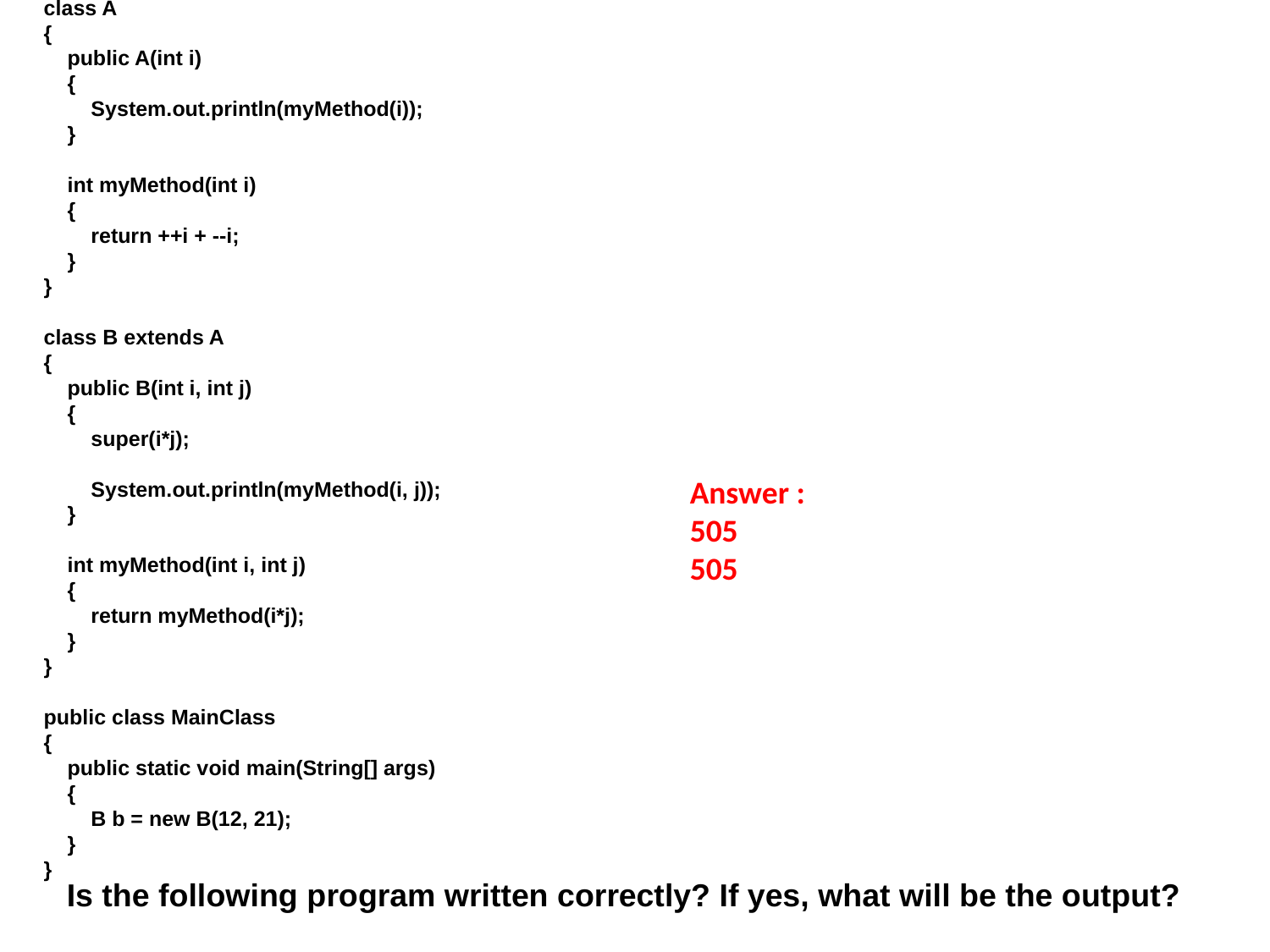

class A
{
    public A(int i)
    {
        System.out.println(myMethod(i));
    }

    int myMethod(int i)
    {
        return ++i + --i;
    }
}

class B extends A
{
    public B(int i, int j)
    {
        super(i*j);

        System.out.println(myMethod(i, j));
    }

    int myMethod(int i, int j)
    {
        return myMethod(i*j);
    }
}

public class MainClass
{
    public static void main(String[] args)
    {
        B b = new B(12, 21);
    }
}
Answer :
505
505
 Is the following program written correctly? If yes, what will be the output?